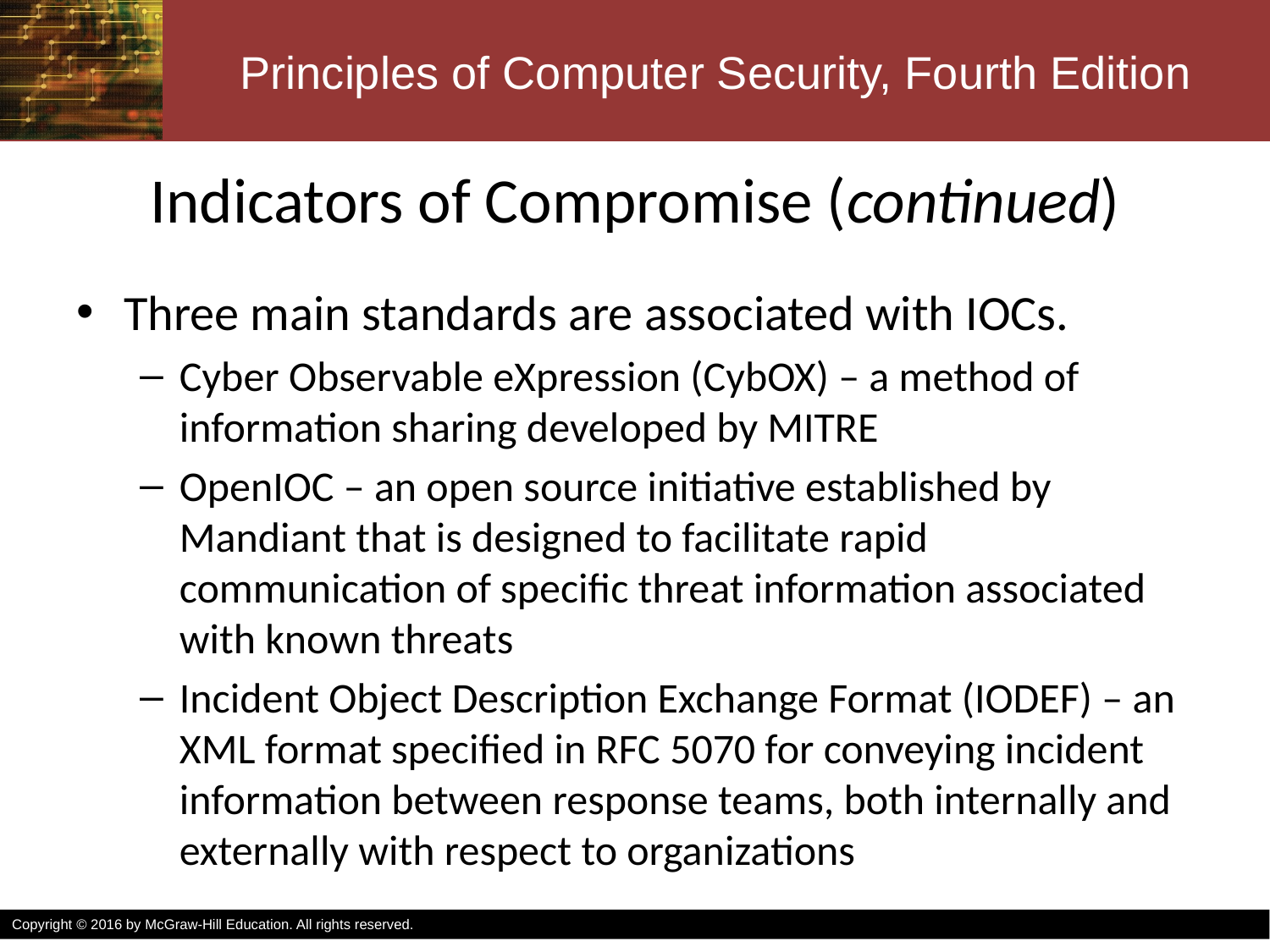

# Indicators of Compromise (continued)
Three main standards are associated with IOCs.
Cyber Observable eXpression (CybOX) – a method of information sharing developed by MITRE
OpenIOC – an open source initiative established by Mandiant that is designed to facilitate rapid communication of specific threat information associated with known threats
Incident Object Description Exchange Format (IODEF) – an XML format specified in RFC 5070 for conveying incident information between response teams, both internally and externally with respect to organizations